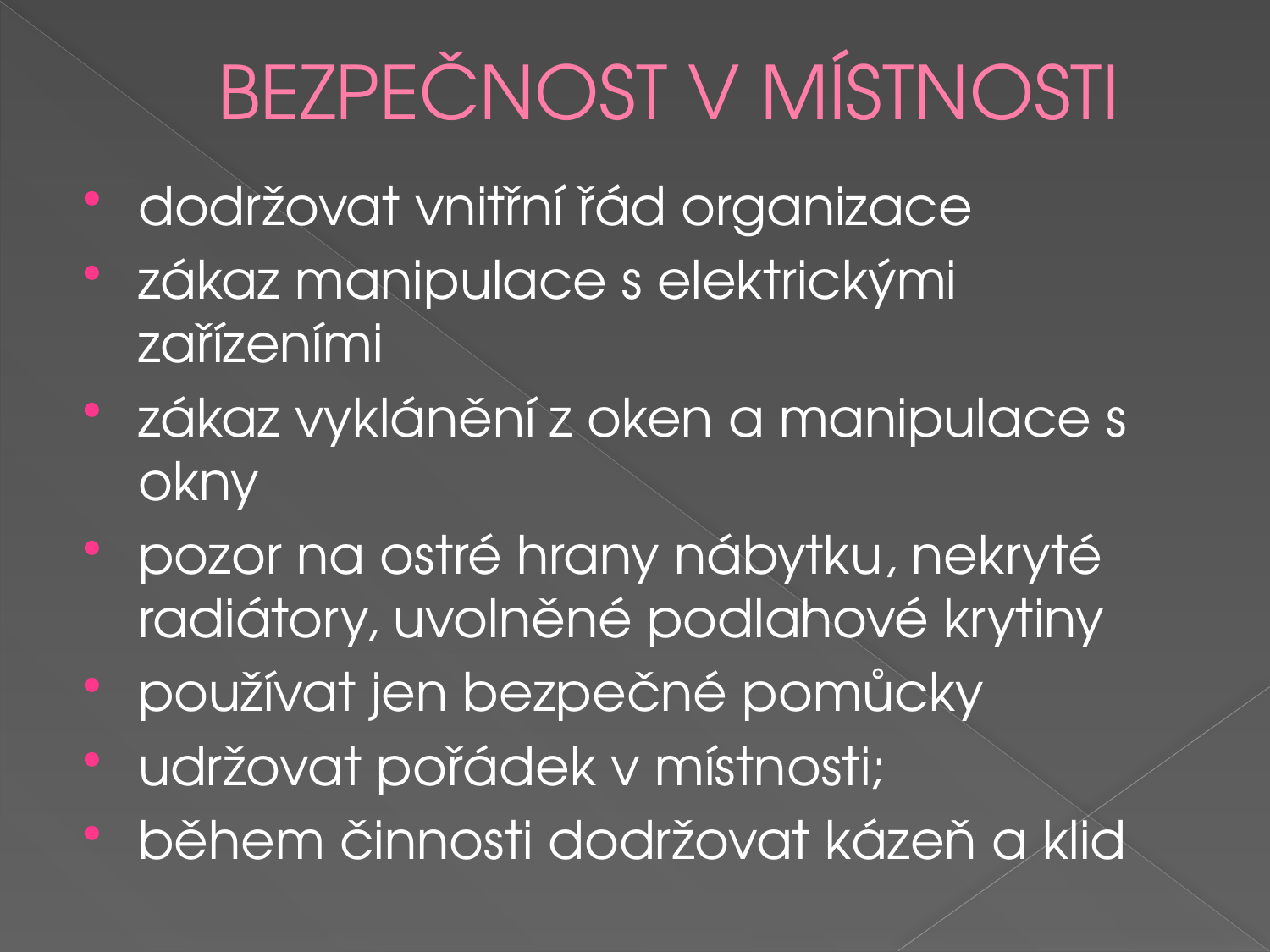

# BEZPEČNOST V MÍSTNOSTI
dodržovat vnitřní řád organizace
zákaz manipulace s elektrickými zařízeními
zákaz vyklánění z oken a manipulace s okny
pozor na ostré hrany nábytku, nekryté radiátory, uvolněné podlahové krytiny
používat jen bezpečné pomůcky
udržovat pořádek v místnosti;
během činnosti dodržovat kázeň a klid